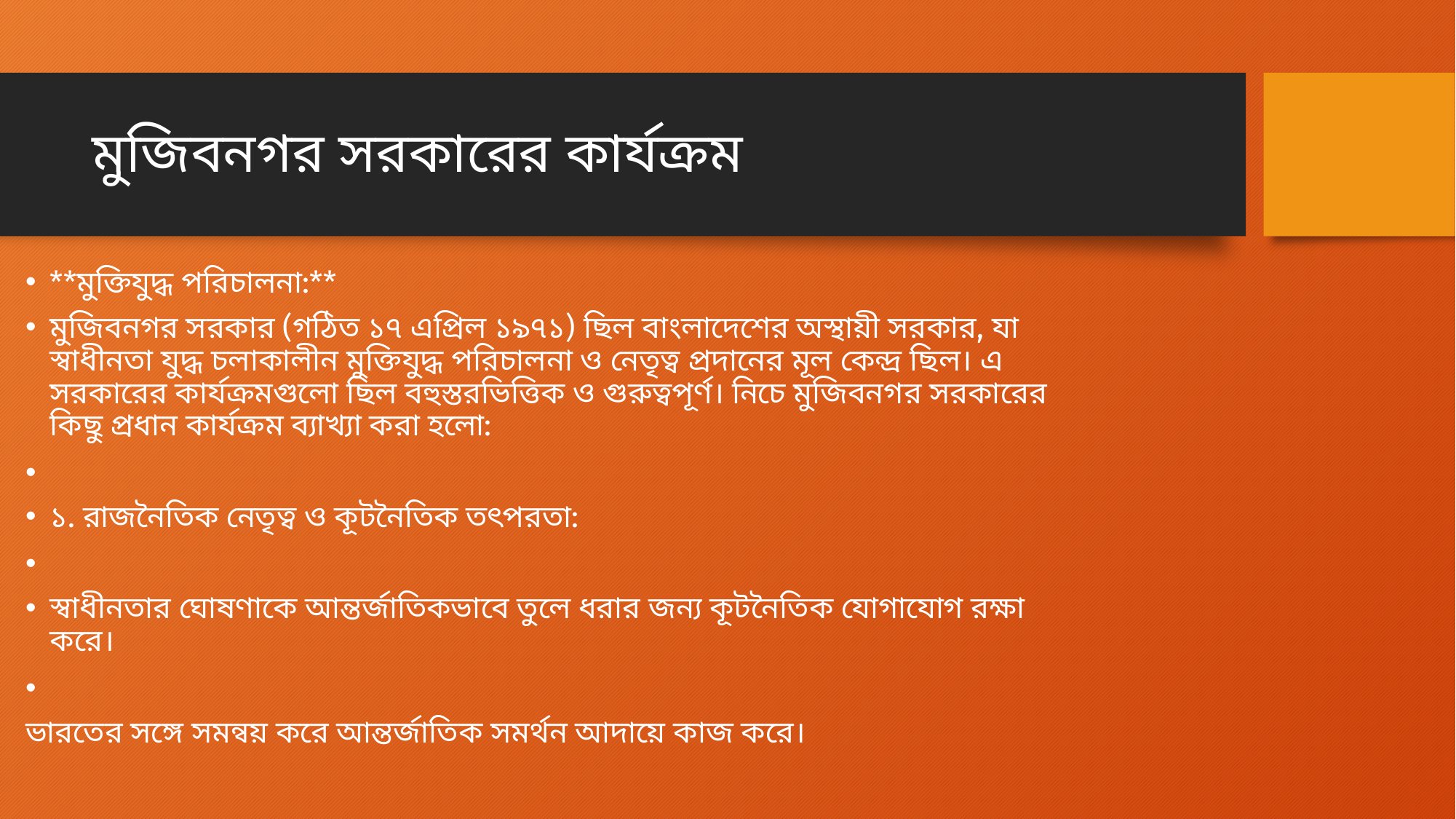

# মুজিবনগর সরকারের কার্যক্রম
**মুক্তিযুদ্ধ পরিচালনা:**
মুজিবনগর সরকার (গঠিত ১৭ এপ্রিল ১৯৭১) ছিল বাংলাদেশের অস্থায়ী সরকার, যা স্বাধীনতা যুদ্ধ চলাকালীন মুক্তিযুদ্ধ পরিচালনা ও নেতৃত্ব প্রদানের মূল কেন্দ্র ছিল। এ সরকারের কার্যক্রমগুলো ছিল বহুস্তরভিত্তিক ও গুরুত্বপূর্ণ। নিচে মুজিবনগর সরকারের কিছু প্রধান কার্যক্রম ব্যাখ্যা করা হলো:

১. রাজনৈতিক নেতৃত্ব ও কূটনৈতিক তৎপরতা:

স্বাধীনতার ঘোষণাকে আন্তর্জাতিকভাবে তুলে ধরার জন্য কূটনৈতিক যোগাযোগ রক্ষা করে।

ভারতের সঙ্গে সমন্বয় করে আন্তর্জাতিক সমর্থন আদায়ে কাজ করে।